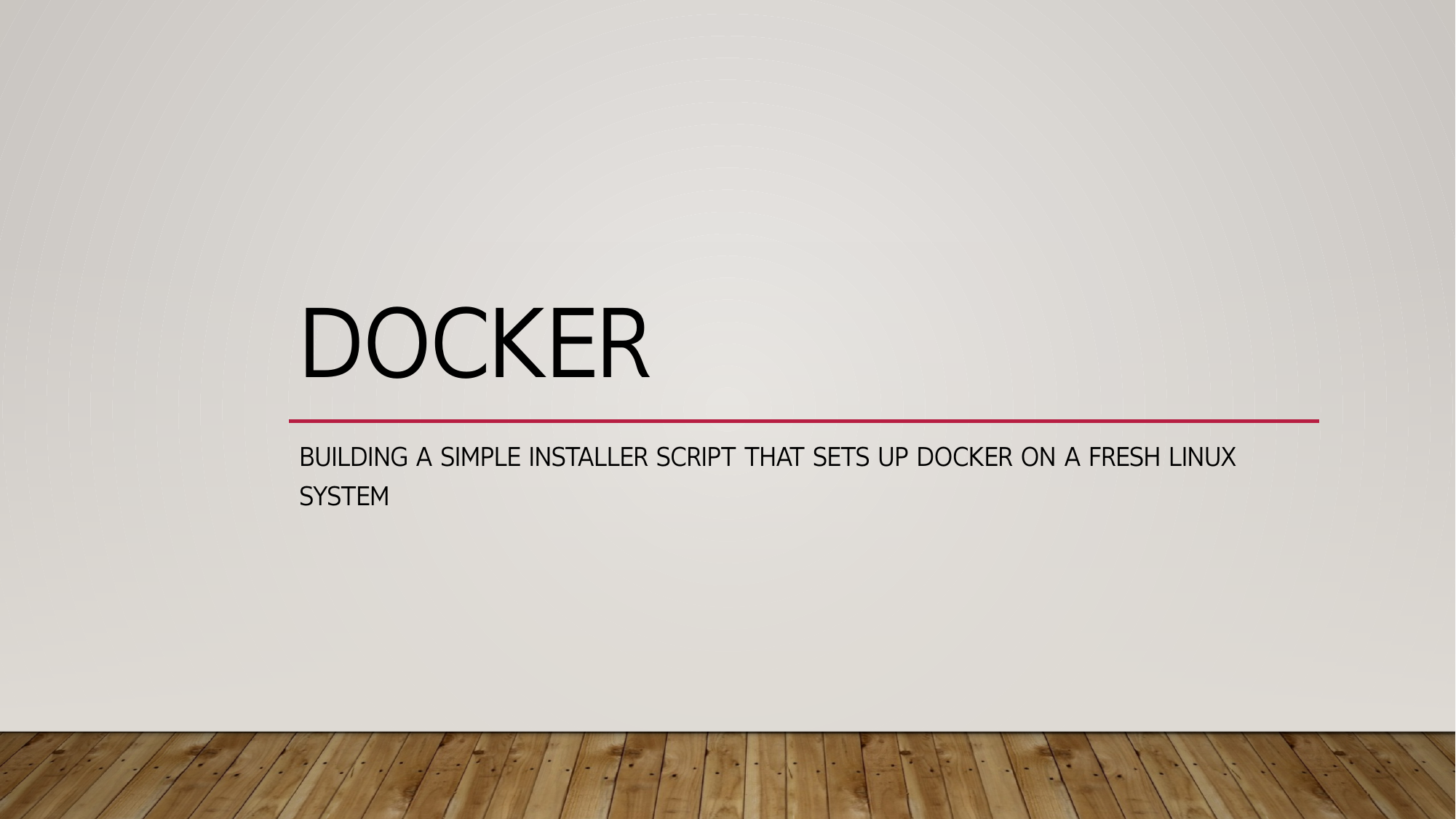

# DOCKER
building a simple installer script that sets up docker on a fresh linux system